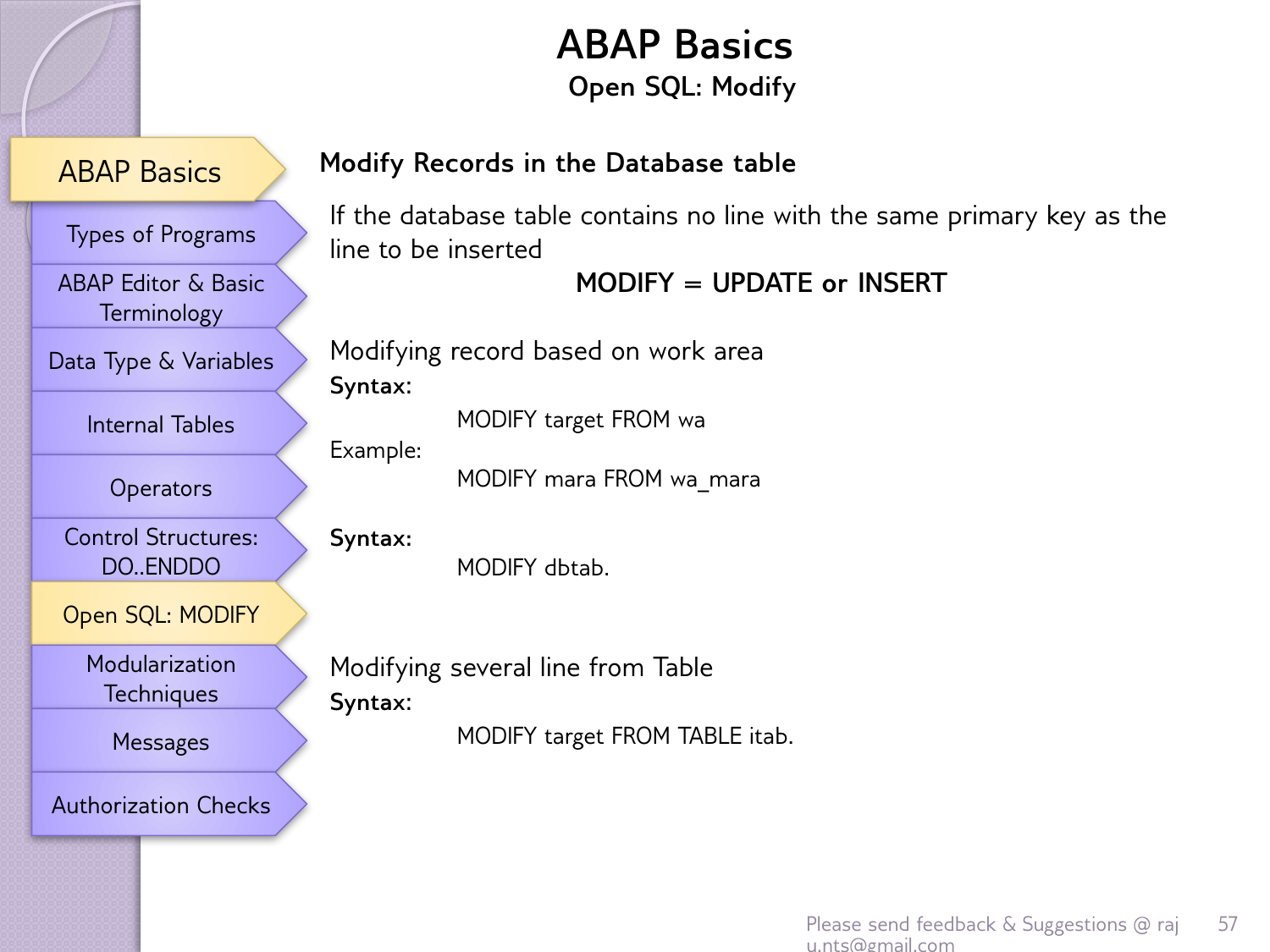

ABAP Basics
Open SQL: Modify

ABAP Basics
Modify Records in the Database table
If the database table contains no line with the same primary key as the line to be inserted
MODIFY = UPDATE or INSERT

Modifying record based on work area
Syntax:
	MODIFY target FROM wa
Example:
	MODIFY mara FROM wa_mara

Syntax:
	MODIFY dbtab.

Modifying several line from Table
Syntax:
	MODIFY target FROM TABLE itab.

Types of Programs
ABAP Editor & Basic Terminology
Data Type & Variables
Internal Tables
Operators
Control Structures: DO..ENDDO
Open SQL: MODIFY
Modularization Techniques
Messages
Authorization Checks
Please send feedback & Suggestions @ raju.nts@gmail.com
57